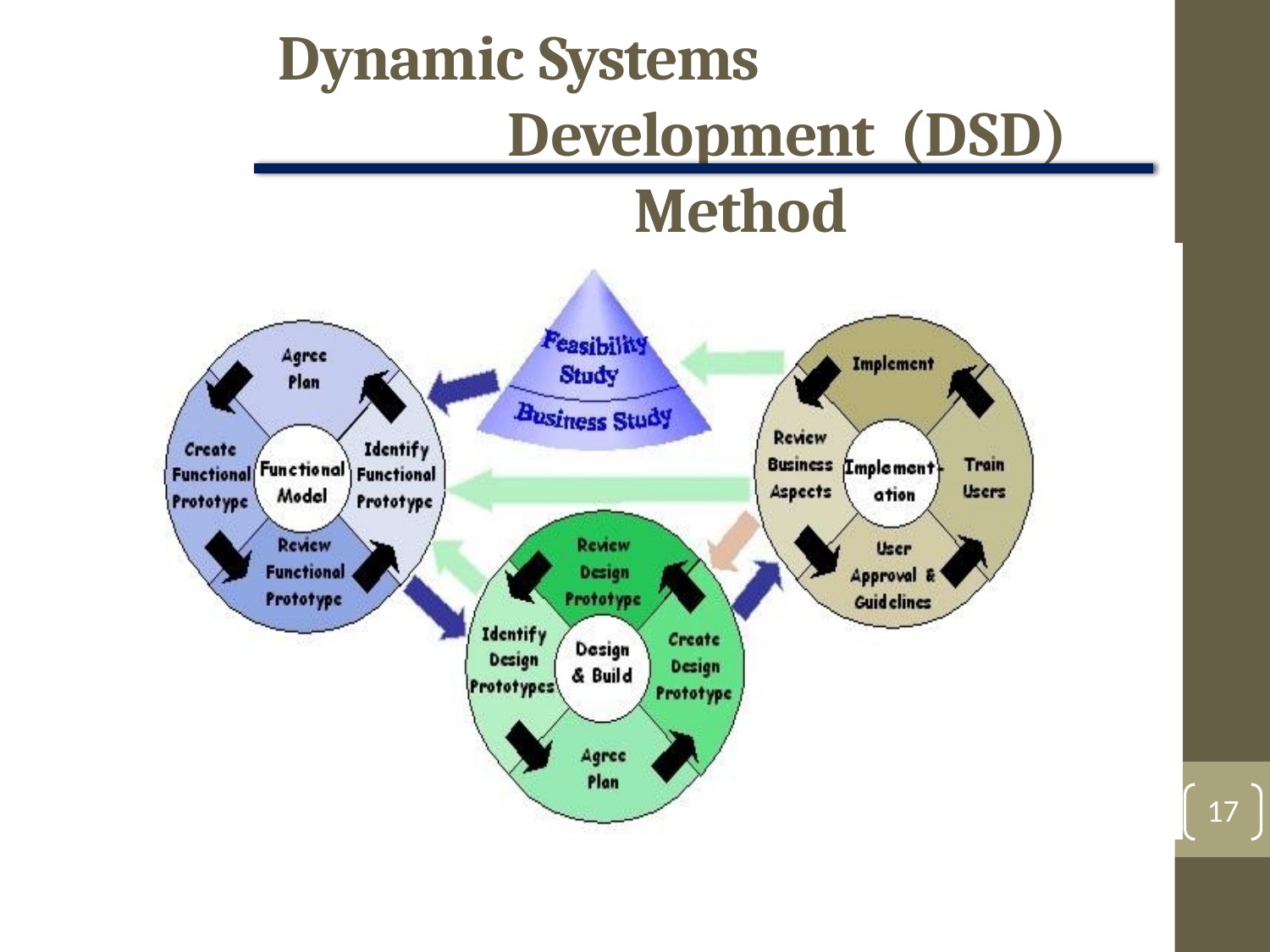

# Dynamic Systems Development  (DSD)	Method

17